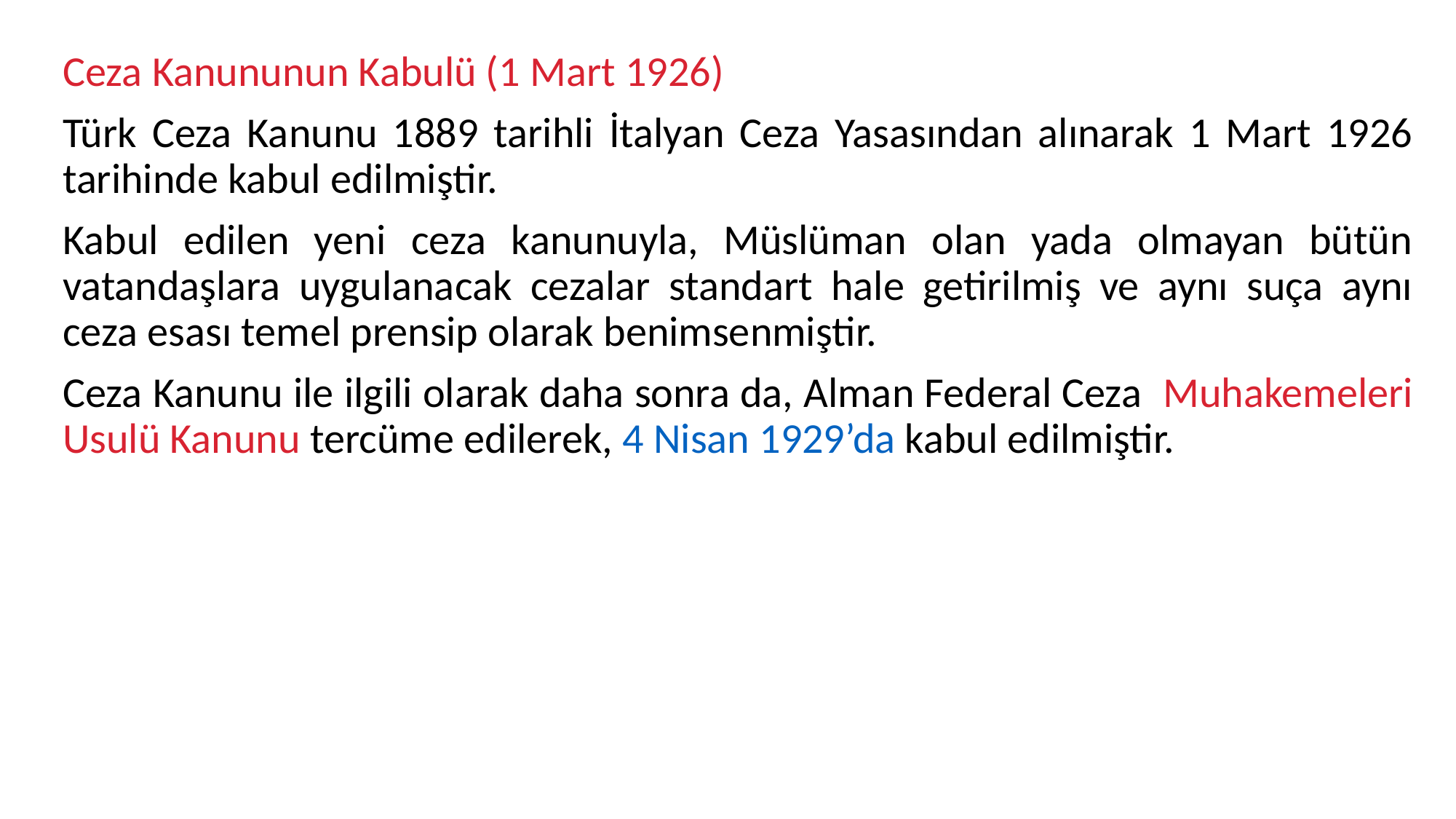

Ceza Kanununun Kabulü (1 Mart 1926)
Türk Ceza Kanunu 1889 tarihli İtalyan Ceza Yasasından alınarak 1 Mart 1926 tarihinde kabul edilmiştir.
Kabul edilen yeni ceza kanunuyla, Müslüman olan yada olmayan bütün vatandaşlara uygulanacak cezalar standart hale getirilmiş ve aynı suça aynı ceza esası temel prensip olarak benimsenmiştir.
Ceza Kanunu ile ilgili olarak daha sonra da, Alman Federal Ceza  Muhakemeleri Usulü Kanunu tercüme edilerek, 4 Nisan 1929’da kabul edilmiştir.